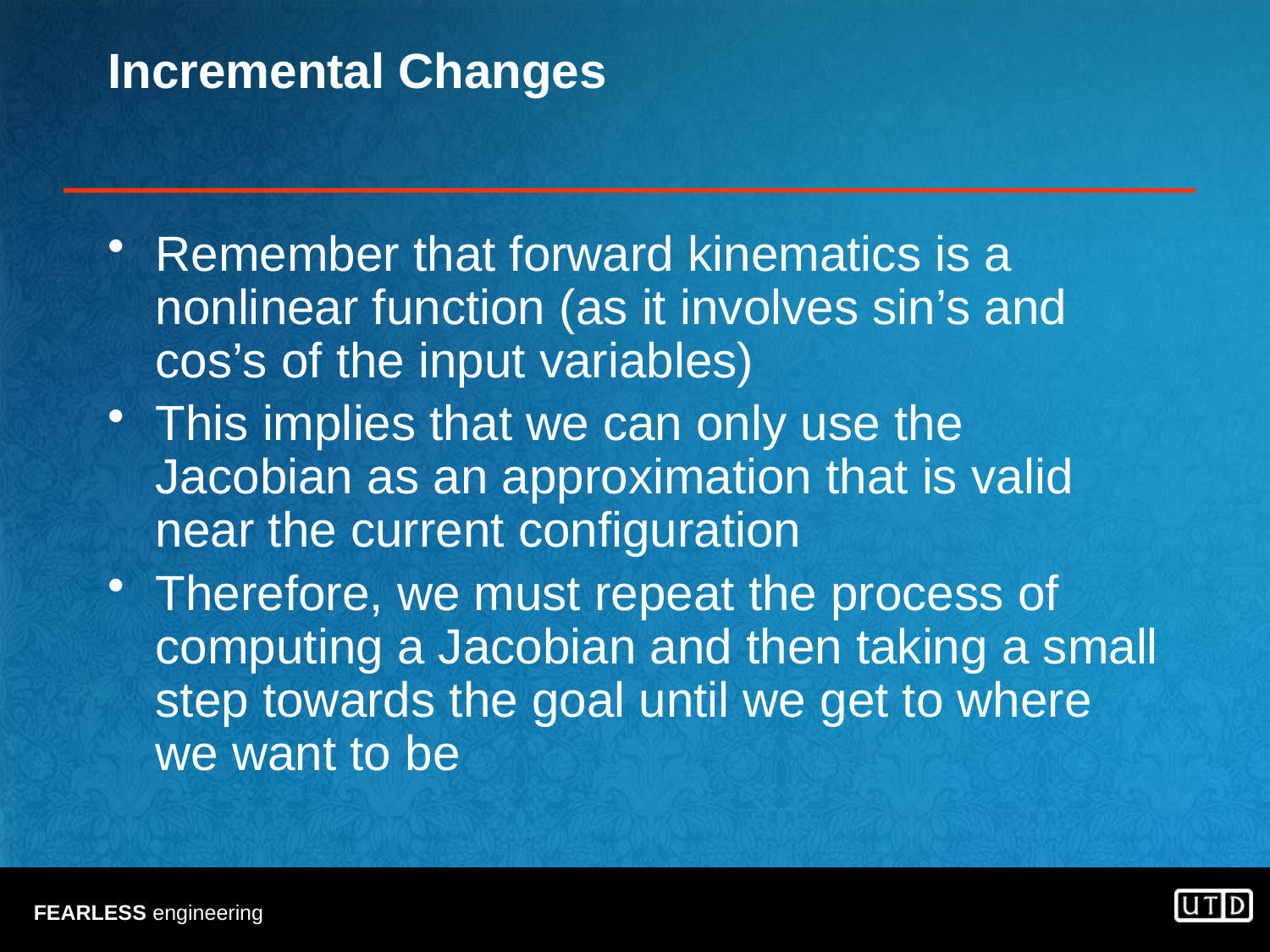

# Incremental Changes

Remember that forward kinematics is a nonlinear function (as it involves sin’s and cos’s of the input variables)
This implies that we can only use the Jacobian as an approximation that is valid near the current configuration
Therefore, we must repeat the process of computing a Jacobian and then taking a small step towards the goal until we get to where we want to be